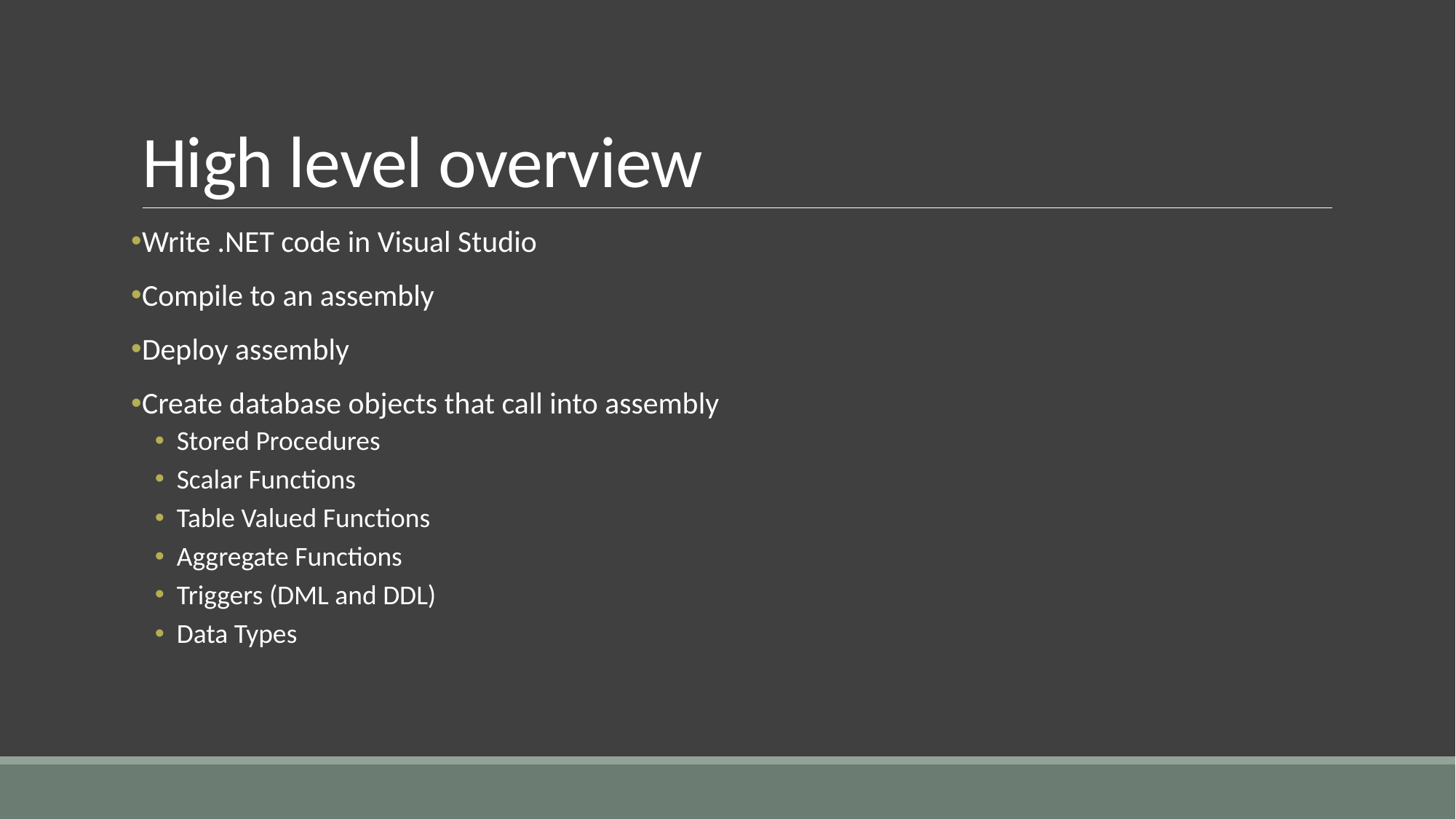

# High level overview
Write .NET code in Visual Studio
Compile to an assembly
Deploy assembly
Create database objects that call into assembly
Stored Procedures
Scalar Functions
Table Valued Functions
Aggregate Functions
Triggers (DML and DDL)
Data Types